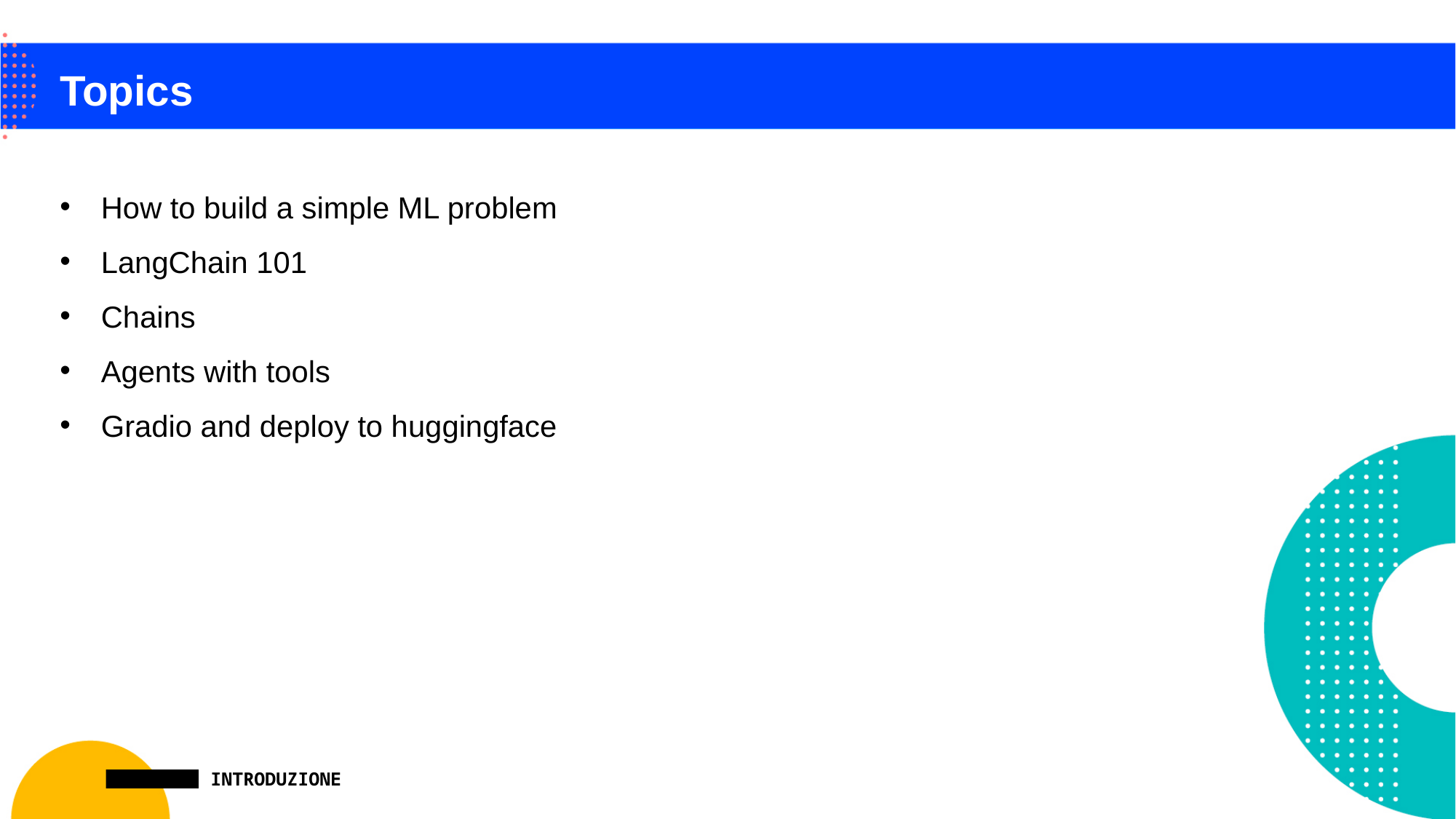

Topics
How to build a simple ML problem
LangChain 101
Chains
Agents with tools
Gradio and deploy to huggingface